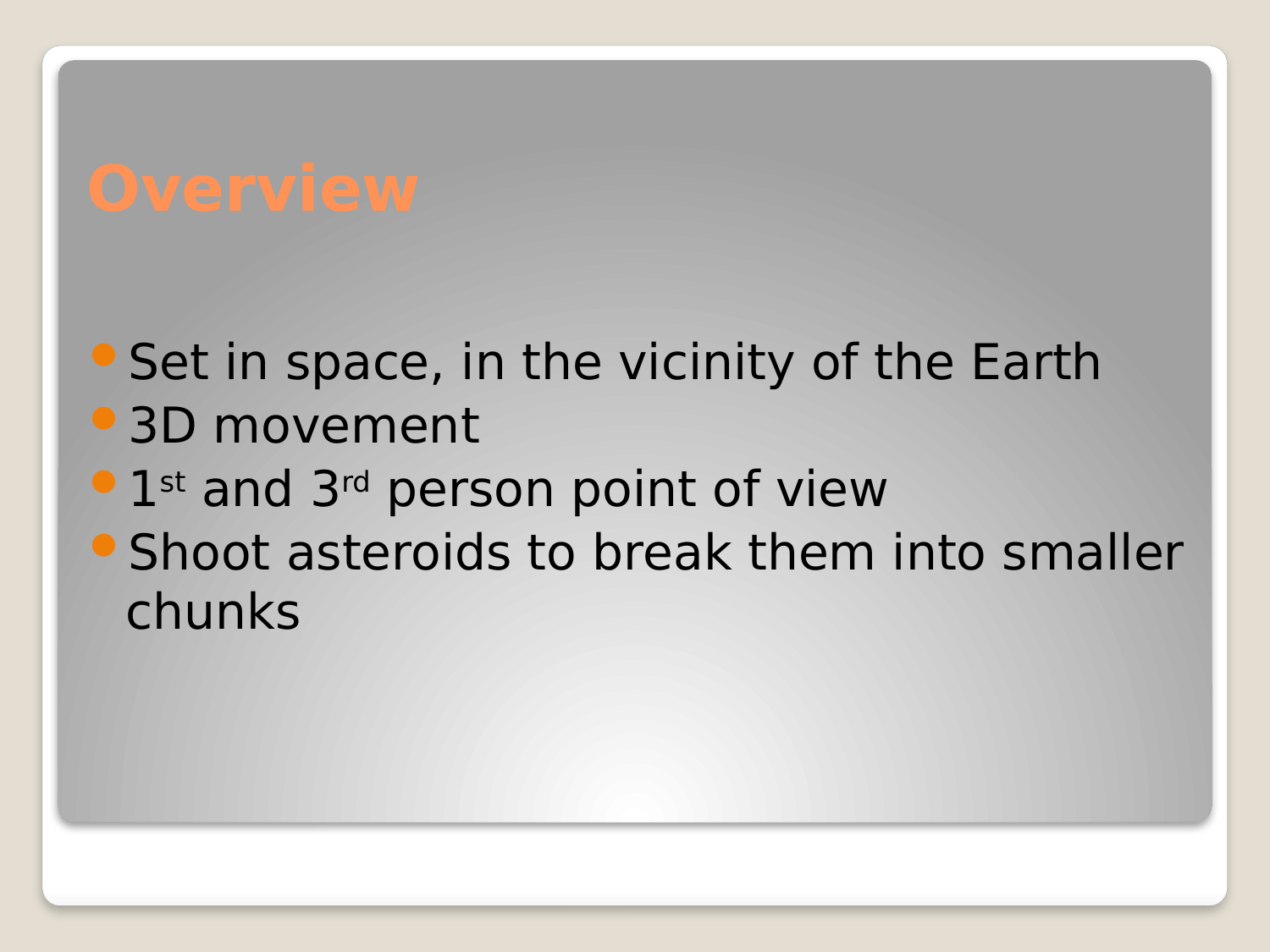

# Overview

Set in space, in the vicinity of the Earth
3D movement
1st and 3rd person point of view
Shoot asteroids to break them into smaller chunks